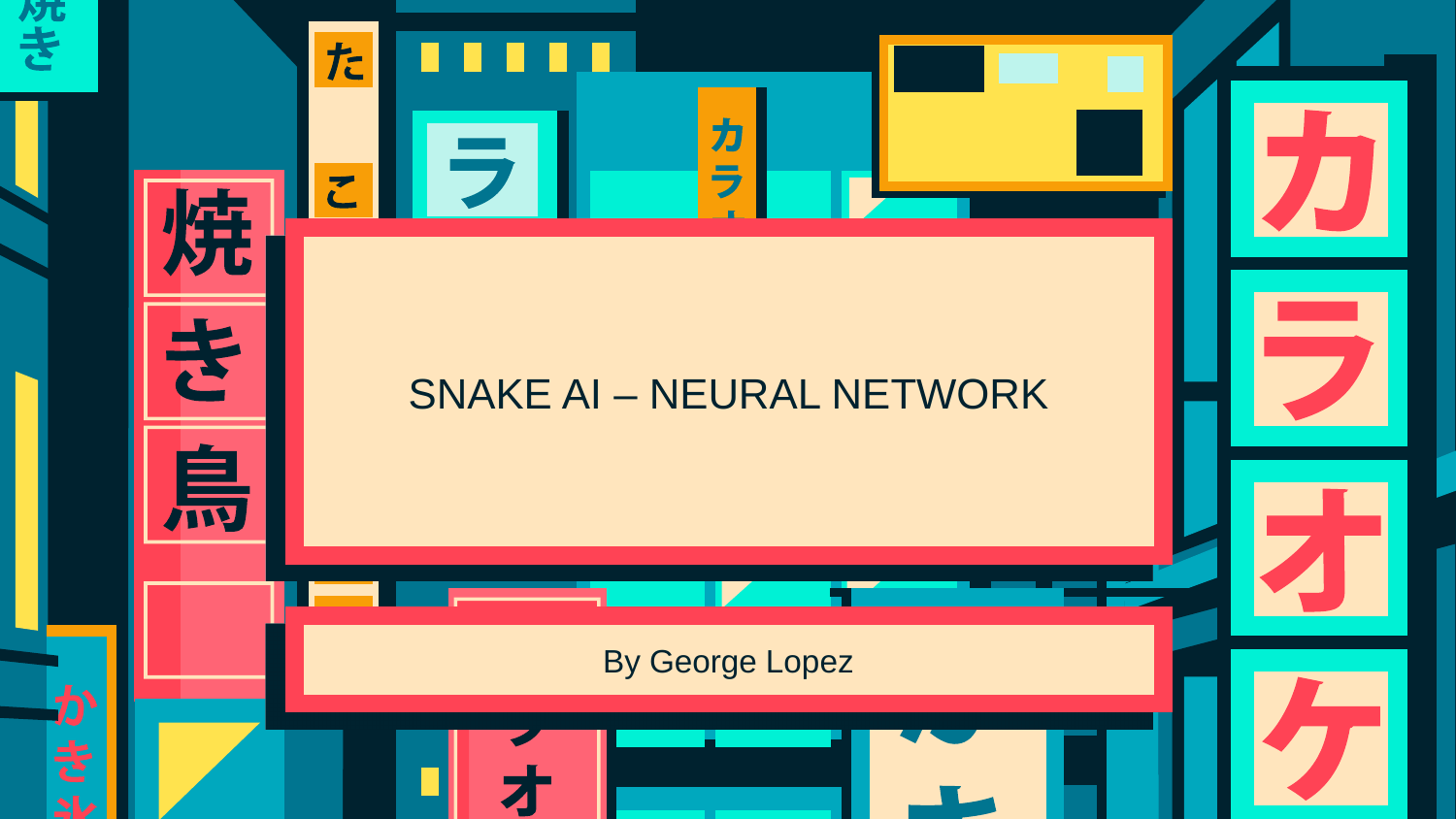

# SNAKE AI – NEURAL NETWORK

By George Lopez